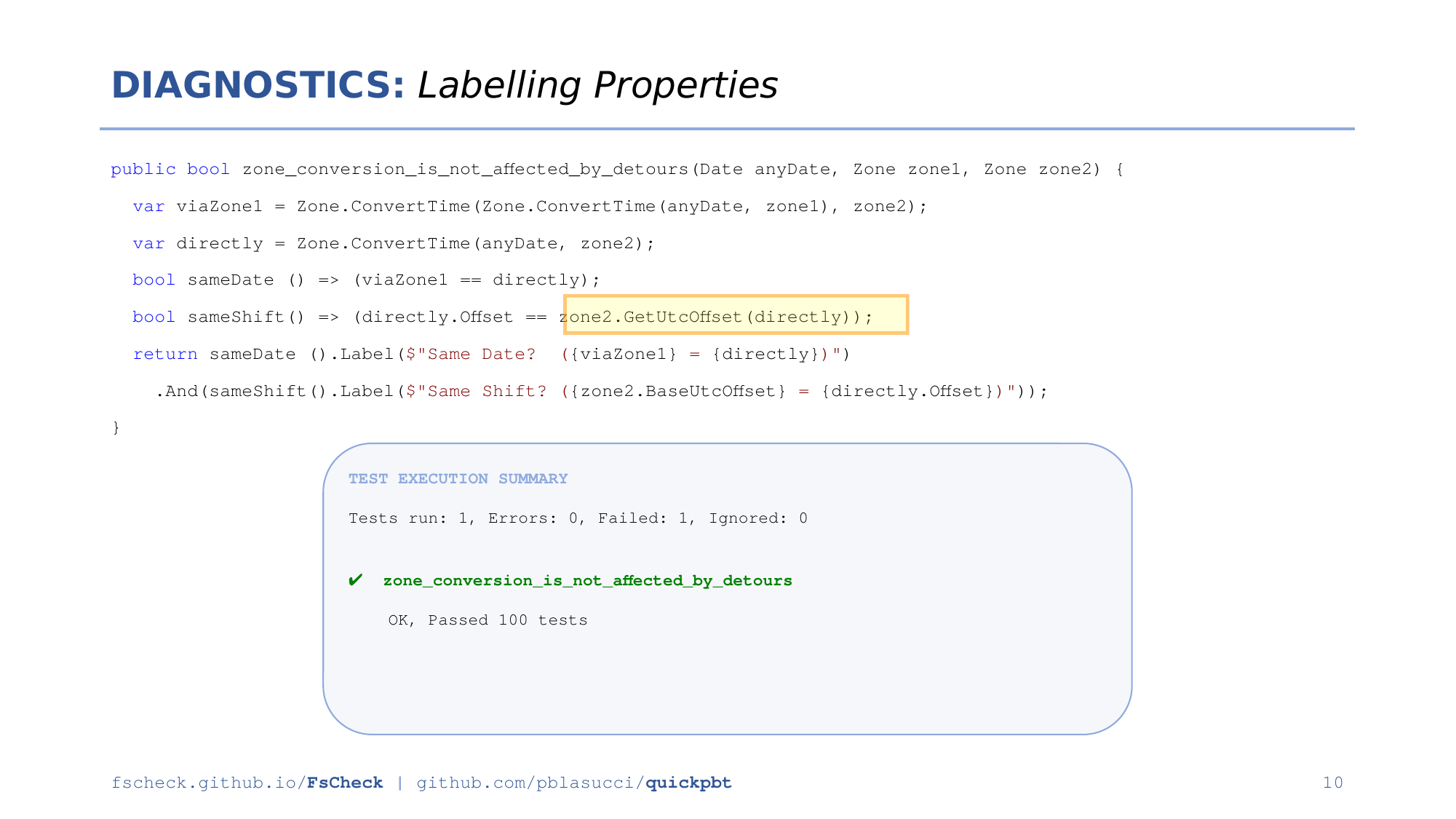

DIAGNOSTICS: Labelling Properties
public bool zone_conversion_is_not_affected_by_detours(Date anyDate, Zone zone1, Zone zone2) {
  var viaZone1 = Zone.ConvertTime(Zone.ConvertTime(anyDate, zone1), zone2);
  var directly = Zone.ConvertTime(anyDate, zone2);
  bool sameDate () => (viaZone1 == directly);
  bool sameShift() => (directly.Offset == zone2.GetUtcOffset(directly));
  return sameDate ().Label($"Same Date?  ({viaZone1} = {directly})")
    .And(sameShift().Label($"Same Shift? ({zone2.BaseUtcOffset} = {directly.Offset})"));
}

TEST EXECUTION SUMMARY
Tests run: 1, Errors: 0, Failed: 1, Ignored: 0
✔  zone_conversion_is_not_affected_by_detours
    OK, Passed 100 tests
fscheck.github.io/FsCheck | github.com/pblasucci/quickpbt
10